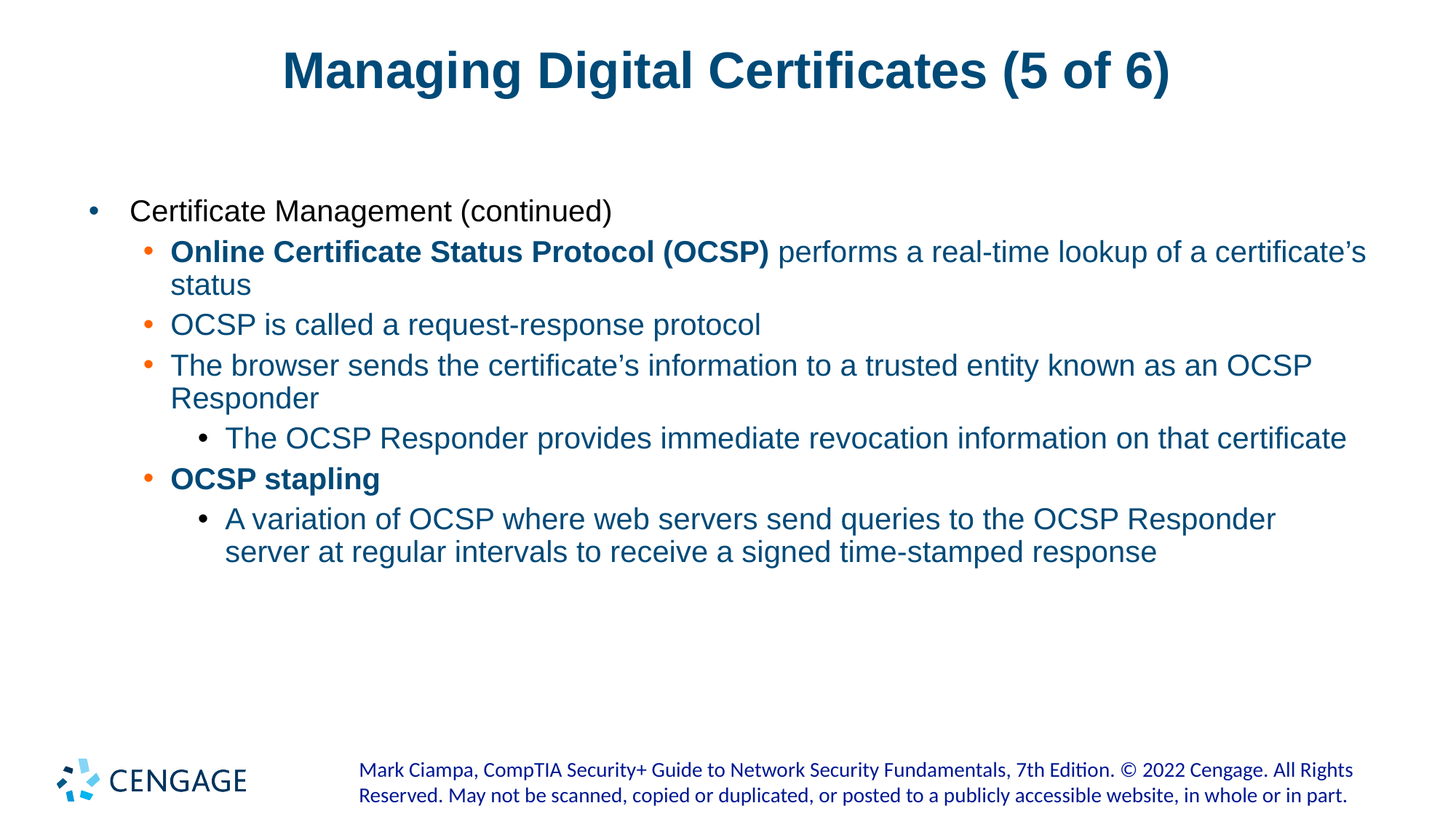

# Managing Digital Certificates (5 of 6)
Certificate Management (continued)
Online Certificate Status Protocol (OCSP) performs a real-time lookup of a certificate’s status
OCSP is called a request-response protocol
The browser sends the certificate’s information to a trusted entity known as an OCSP Responder
The OCSP Responder provides immediate revocation information on that certificate
OCSP stapling
A variation of OCSP where web servers send queries to the OCSP Responder server at regular intervals to receive a signed time-stamped response